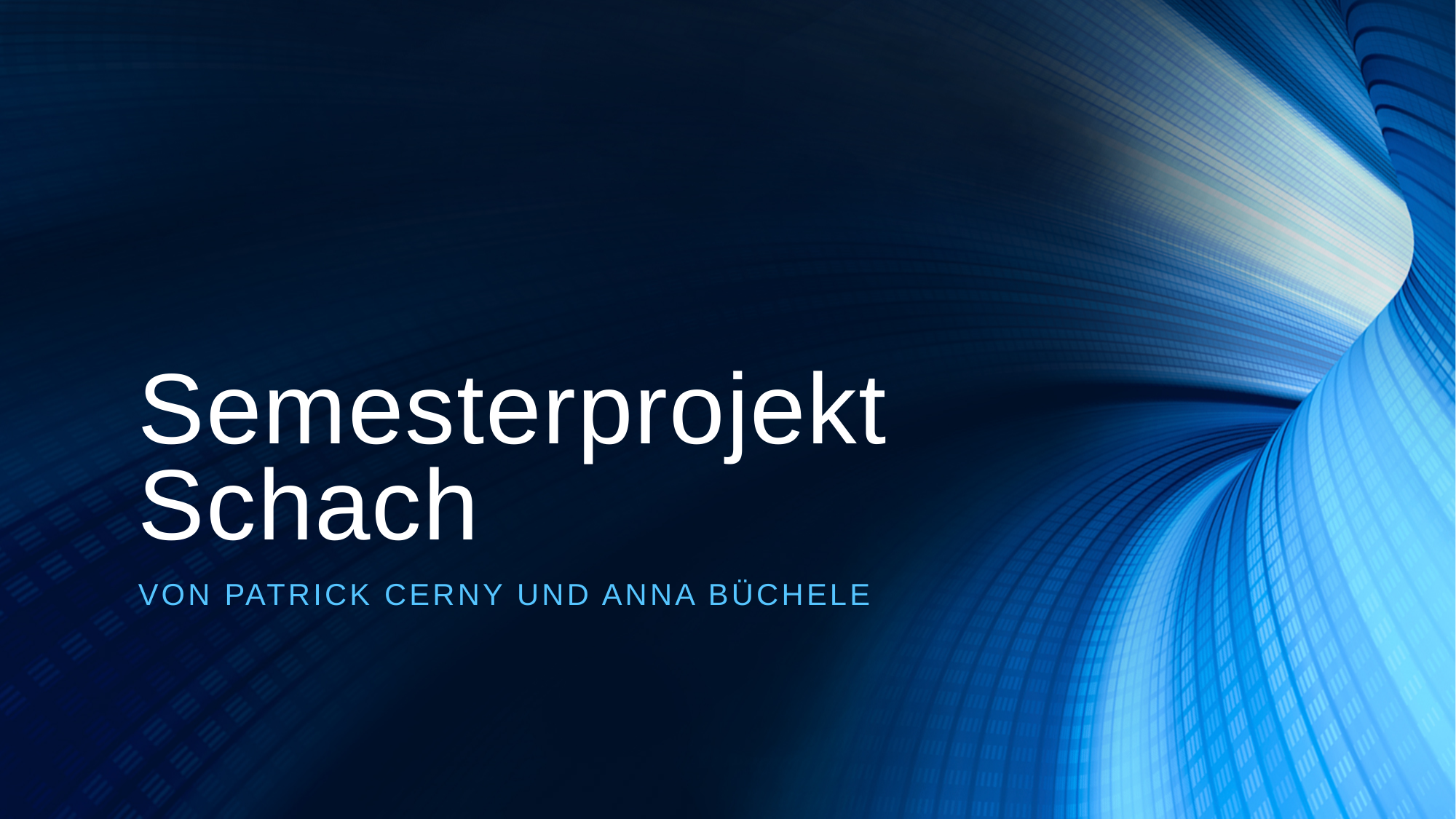

# Semesterprojekt Schach
Von Patrick Cerny und Anna Büchele